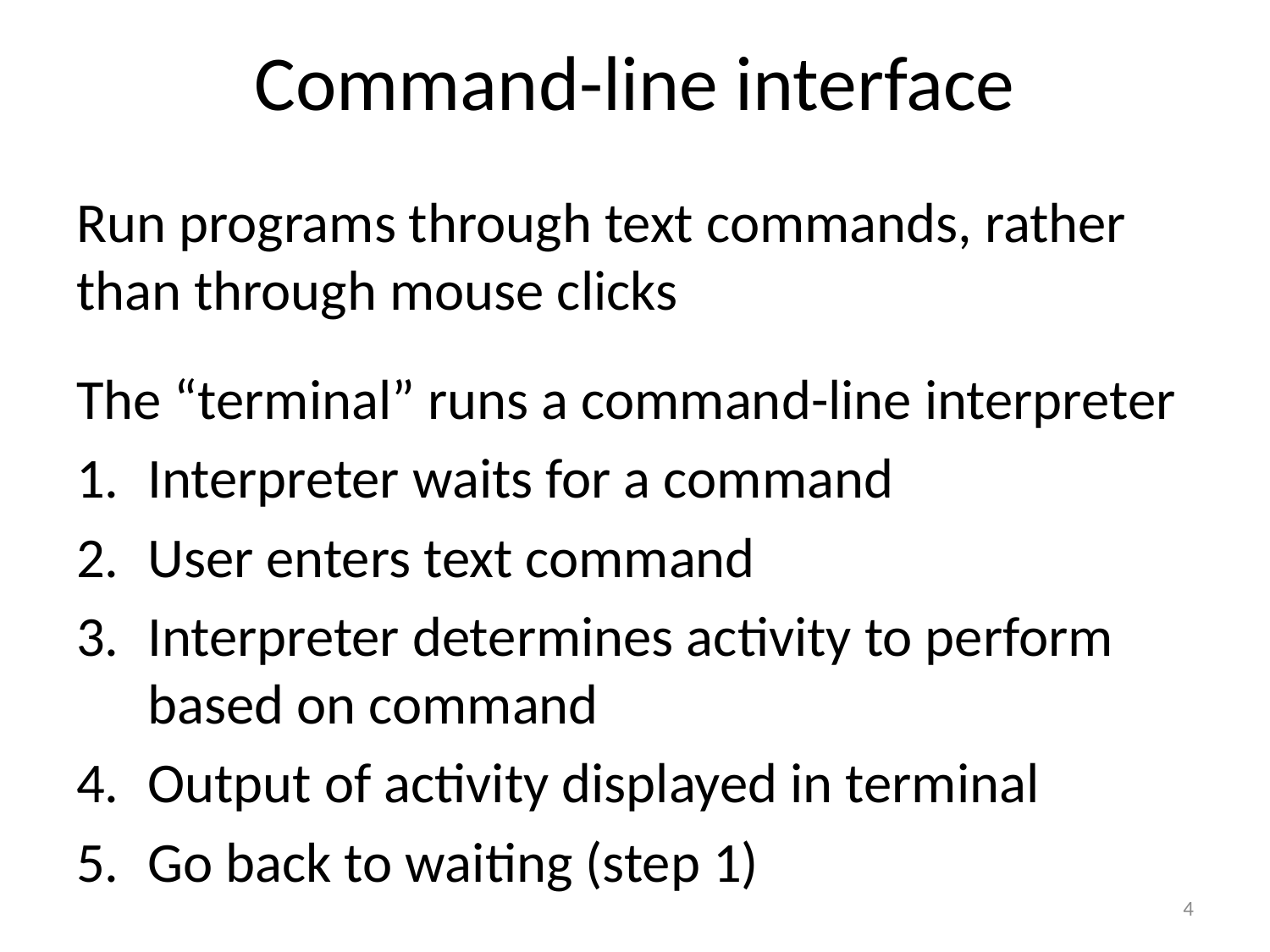

# Command-line interface
Run programs through text commands, rather than through mouse clicks

The “terminal” runs a command-line interpreter
Interpreter waits for a command
User enters text command
Interpreter determines activity to perform based on command
Output of activity displayed in terminal
Go back to waiting (step 1)

4